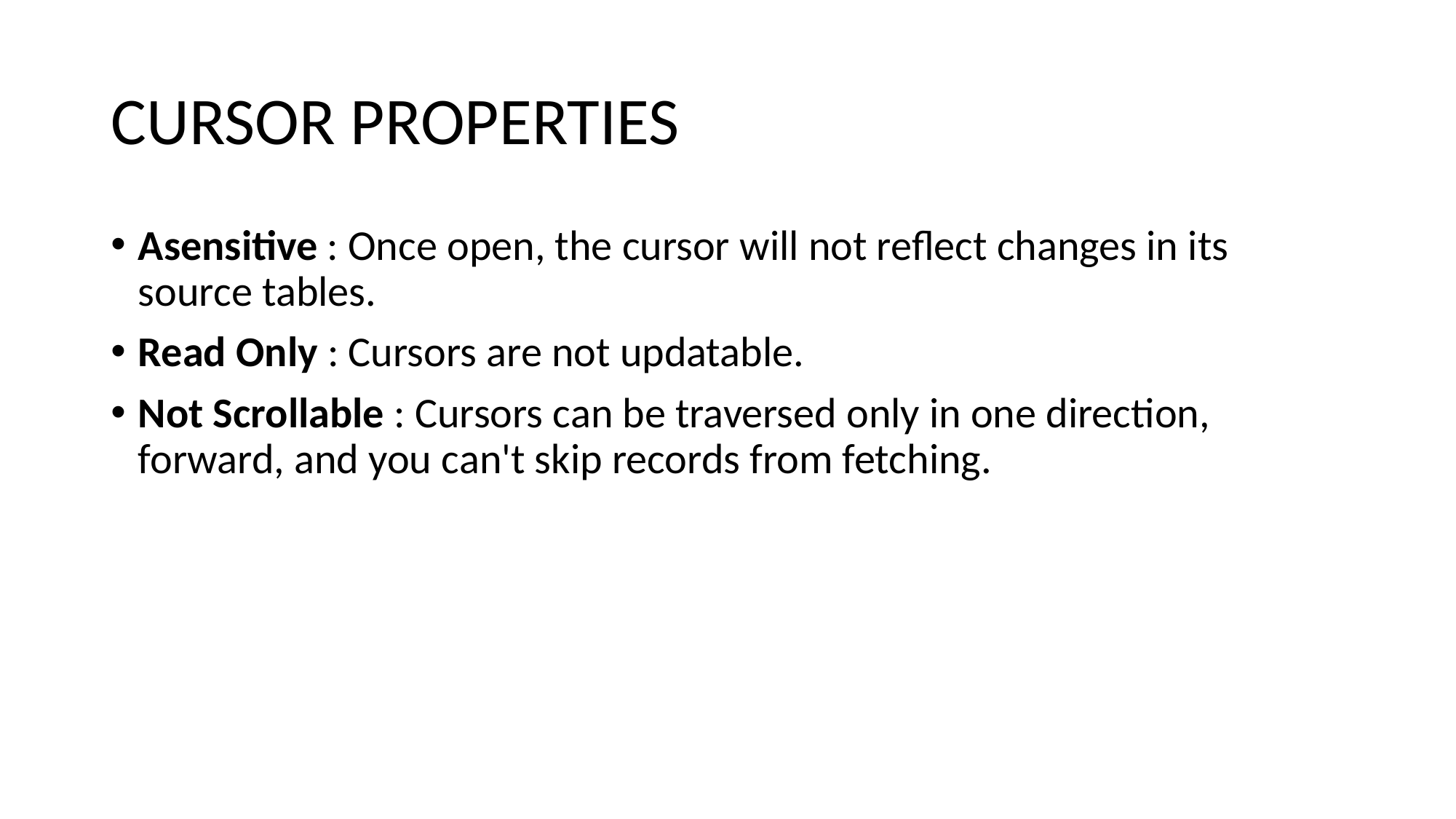

# CURSOR PROPERTIES
Asensitive : Once open, the cursor will not reflect changes in its source tables.
Read Only : Cursors are not updatable.
Not Scrollable : Cursors can be traversed only in one direction, forward, and you can't skip records from fetching.